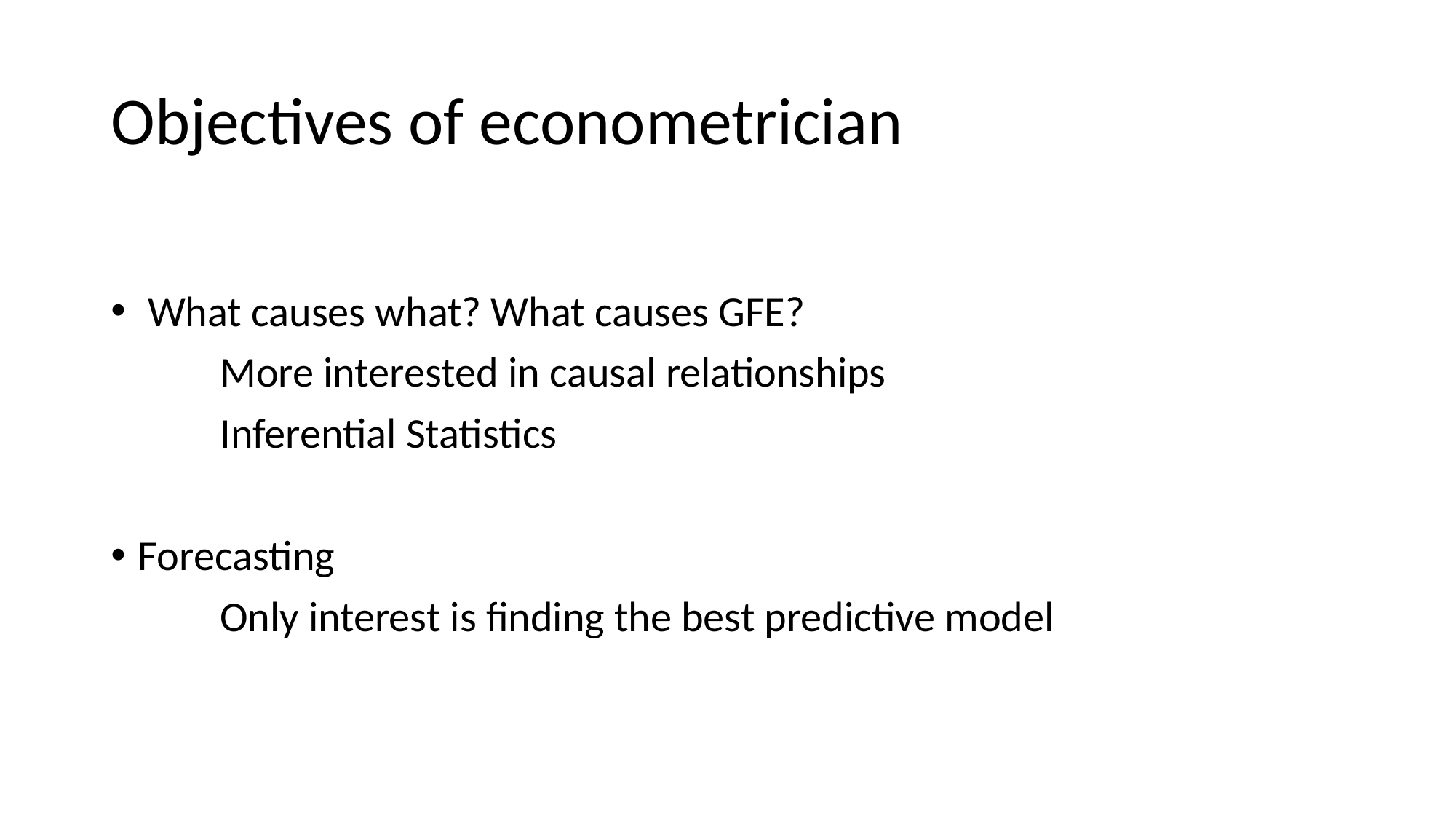

# Objectives of econometrician

 What causes what? What causes GFE?
	More interested in causal relationships
	Inferential Statistics

Forecasting
	Only interest is finding the best predictive model